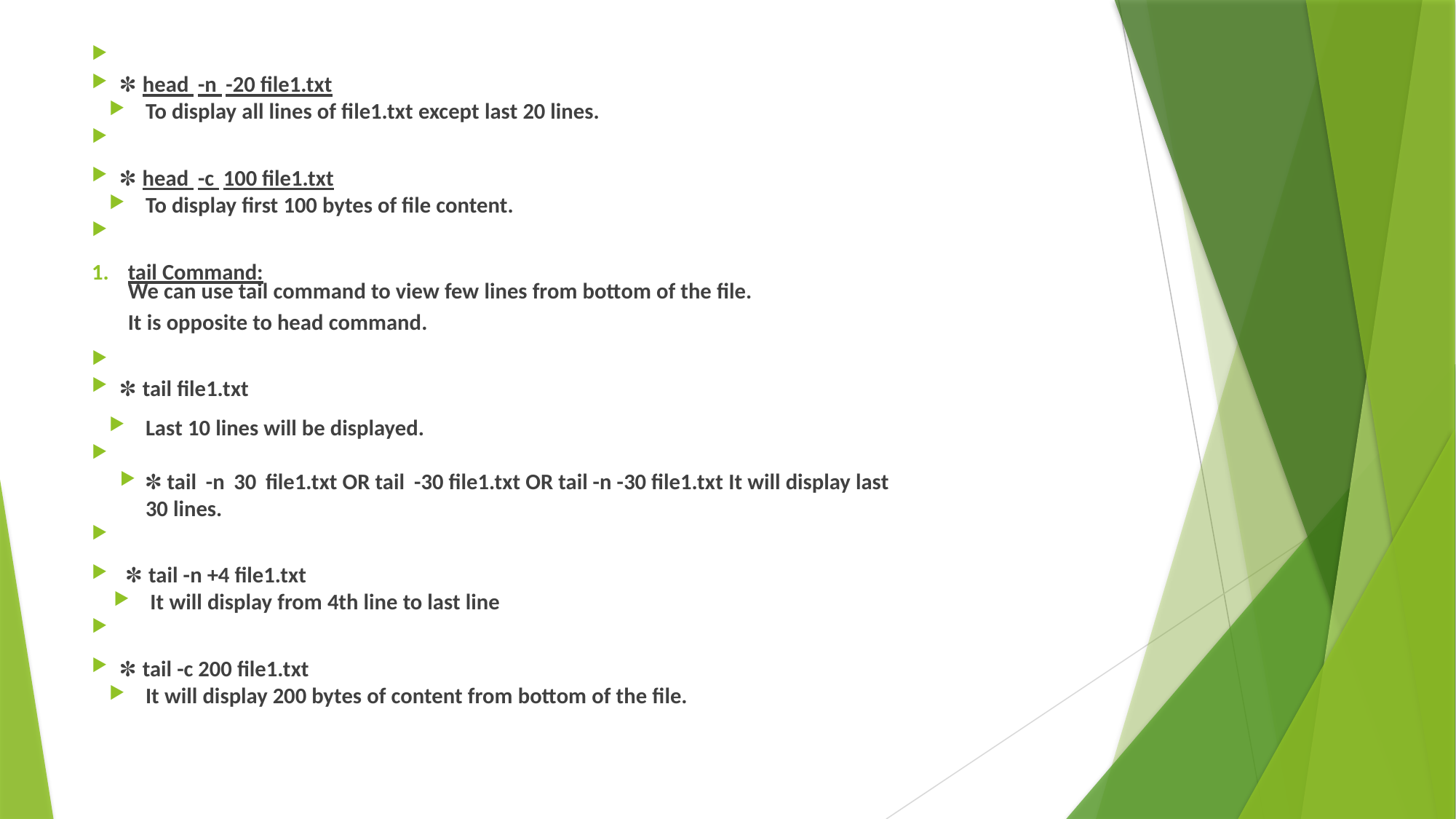

✽ head -n -20 file1.txt
To display all lines of file1.txt except last 20 lines.

✽ head -c 100 file1.txt
To display first 100 bytes of file content.

tail Command:
We can use tail command to view few lines from bottom of the file.
It is opposite to head command.

✽ tail file1.txt
Last 10 lines will be displayed.

✽ tail -n 30 file1.txt OR tail -30 file1.txt OR tail -n -30 file1.txt It will display last 30 lines.

✽ tail -n +4 file1.txt
It will display from 4th line to last line

✽ tail -c 200 file1.txt
It will display 200 bytes of content from bottom of the file.